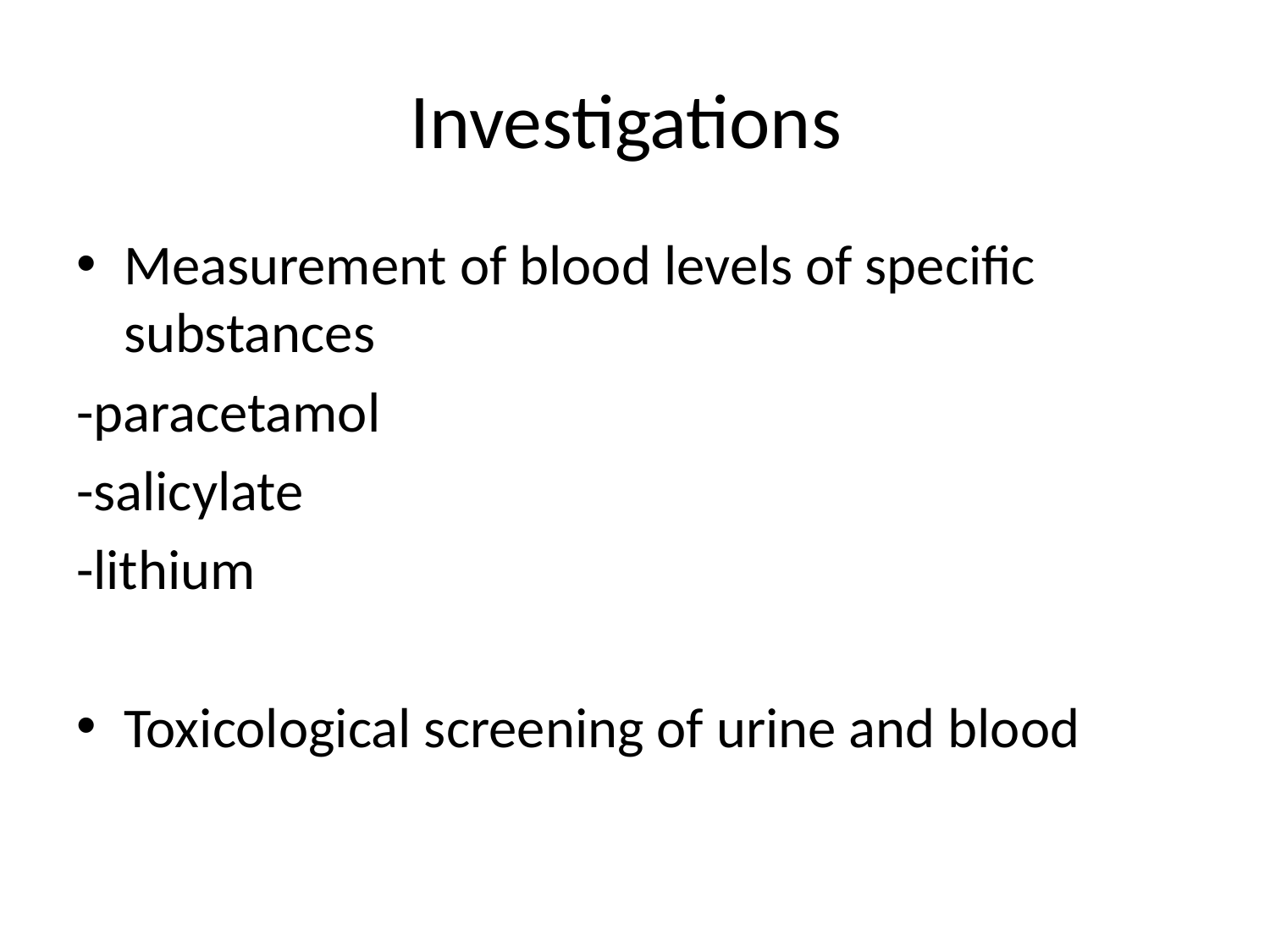

# Investigations
Measurement of blood levels of specific substances
-paracetamol
-salicylate
-lithium

Toxicological screening of urine and blood